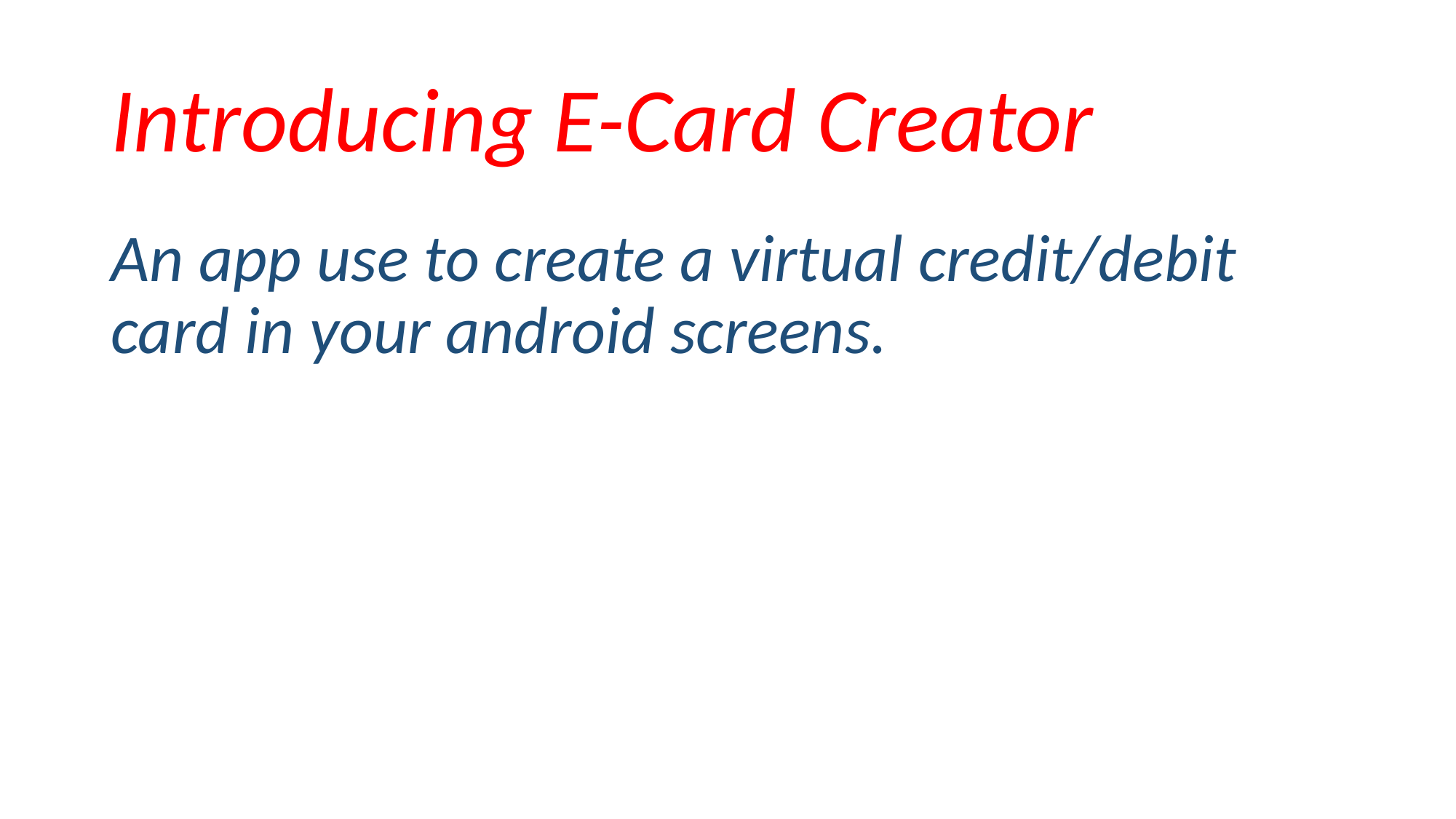

# Introducing E-Card Creator
An app use to create a virtual credit/debit card in your android screens.